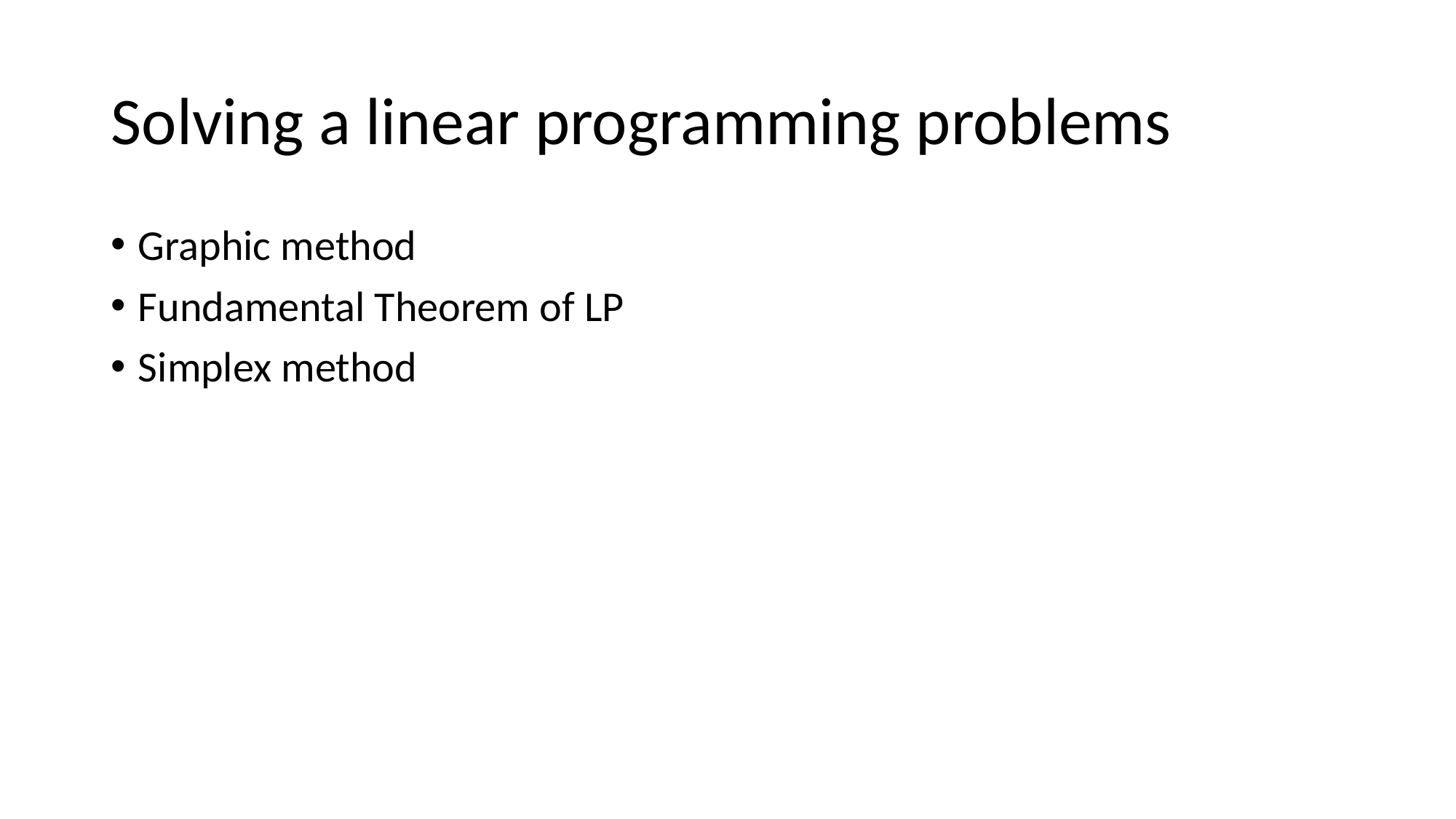

# Solving a linear programming problems
Graphic method
Fundamental Theorem of LP
Simplex method